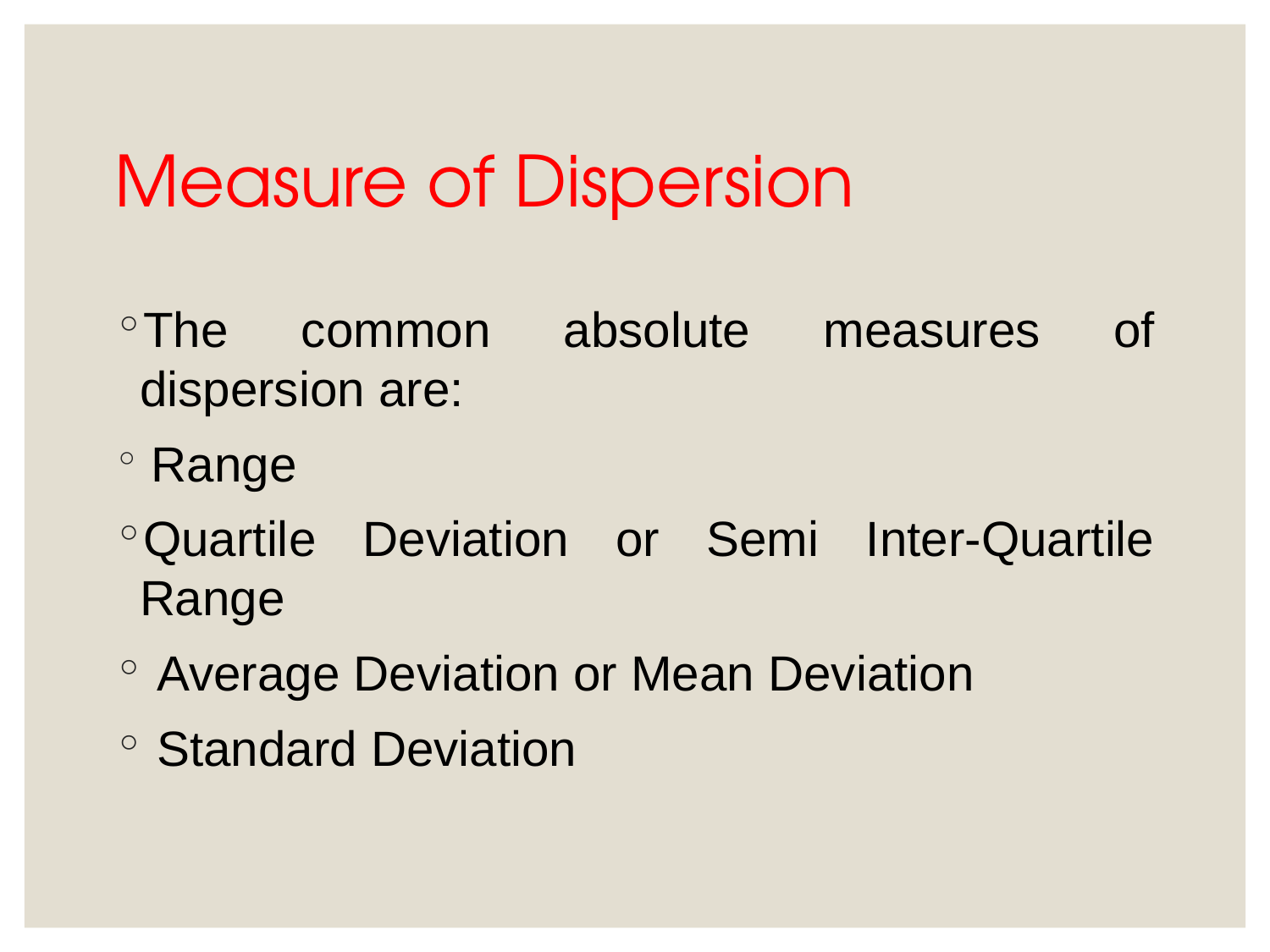

# Measure of Dispersion
The common absolute measures of dispersion are:
 Range
Quartile Deviation or Semi Inter-Quartile Range
 Average Deviation or Mean Deviation
 Standard Deviation